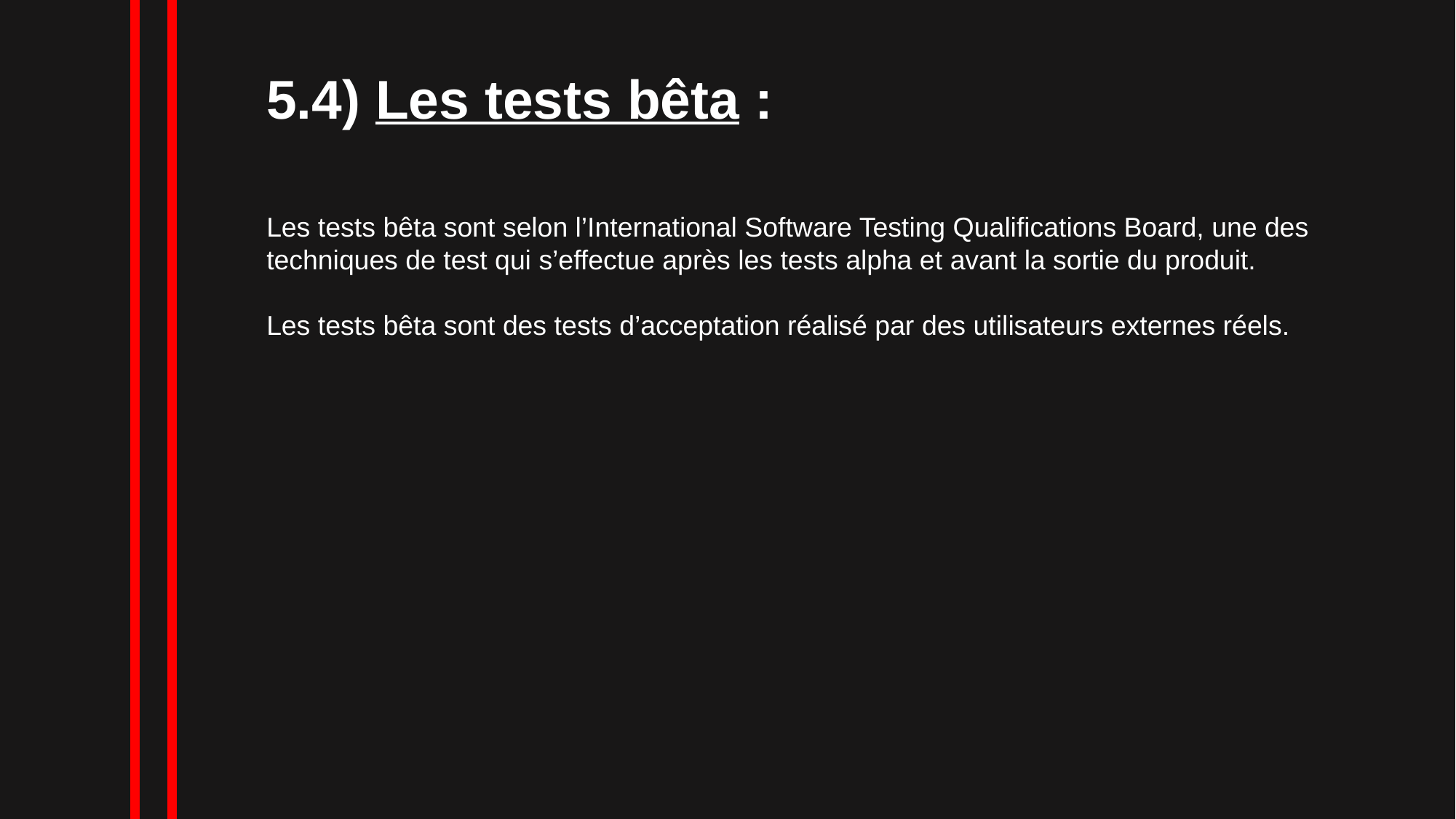

5.4) Les tests bêta :
Les tests bêta sont selon l’International Software Testing Qualifications Board, une des techniques de test qui s’effectue après les tests alpha et avant la sortie du produit.

Les tests bêta sont des tests d’acceptation réalisé par des utilisateurs externes réels.